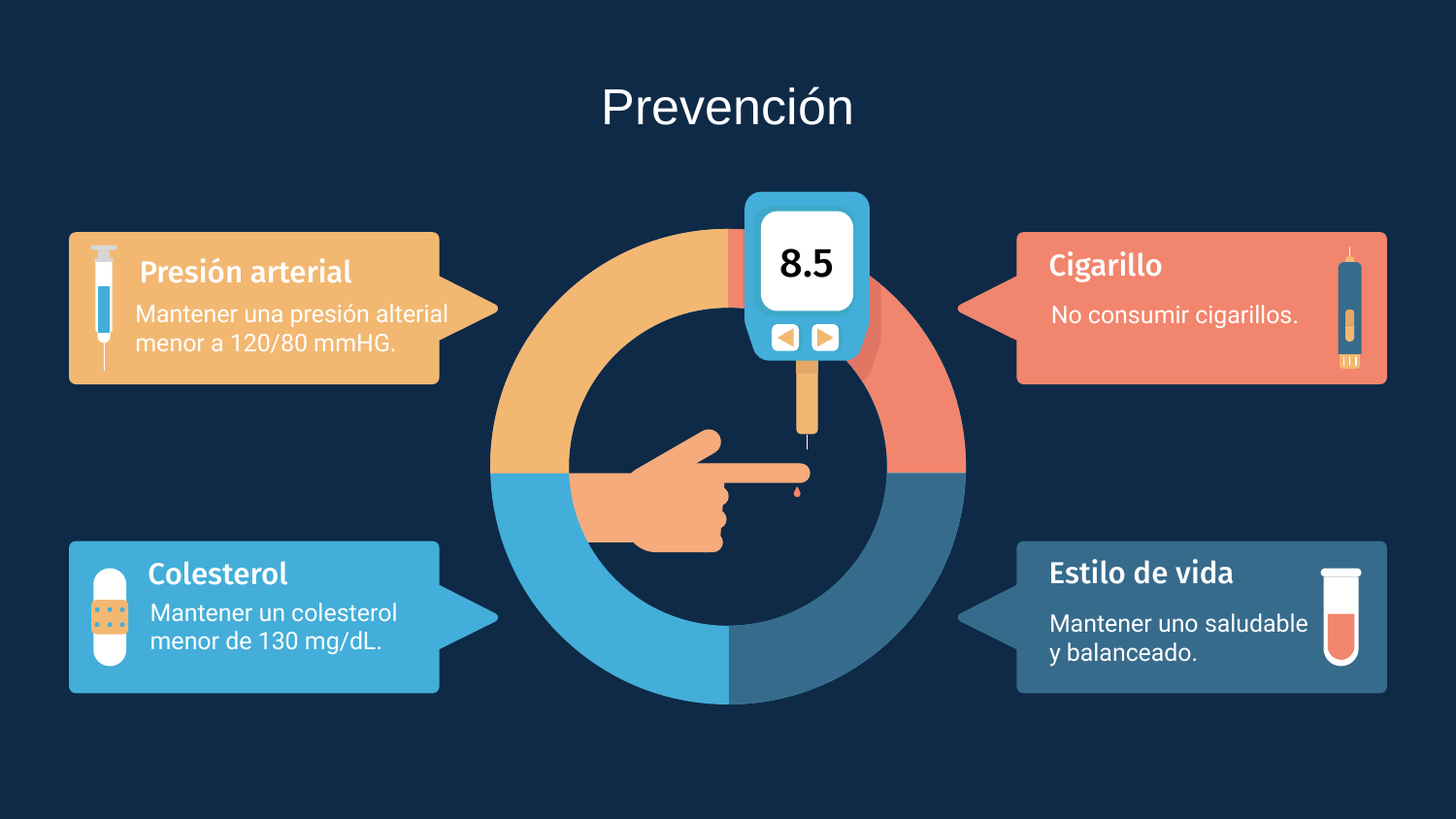

Prevención

8.5

Cigarillo

Presión arterial
No consumir cigarillos.
Mantener una presión alterial menor a 120/80 mmHG.

Estilo de vida
Colesterol

Mantener un colesterol menor de 130 mg/dL.
Mantener uno saludable y balanceado.